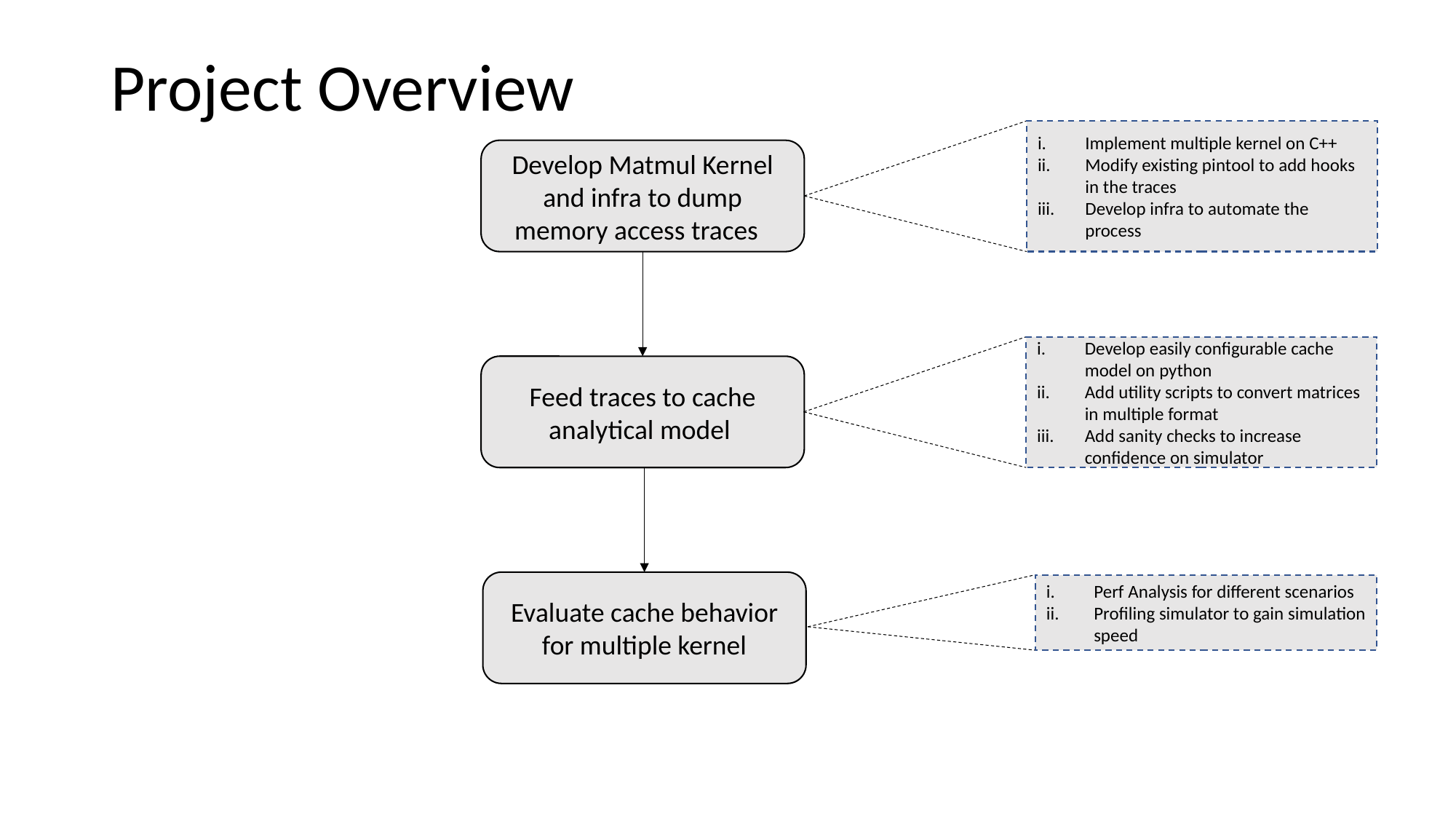

# Project Overview
Implement multiple kernel on C++
Modify existing pintool to add hooks in the traces
Develop infra to automate the process
Develop Matmul Kernel and infra to dump memory access traces
Develop easily configurable cache model on python
Add utility scripts to convert matrices in multiple format
Add sanity checks to increase confidence on simulator
Feed traces to cache analytical model
Evaluate cache behavior for multiple kernel
Perf Analysis for different scenarios
Profiling simulator to gain simulation speed